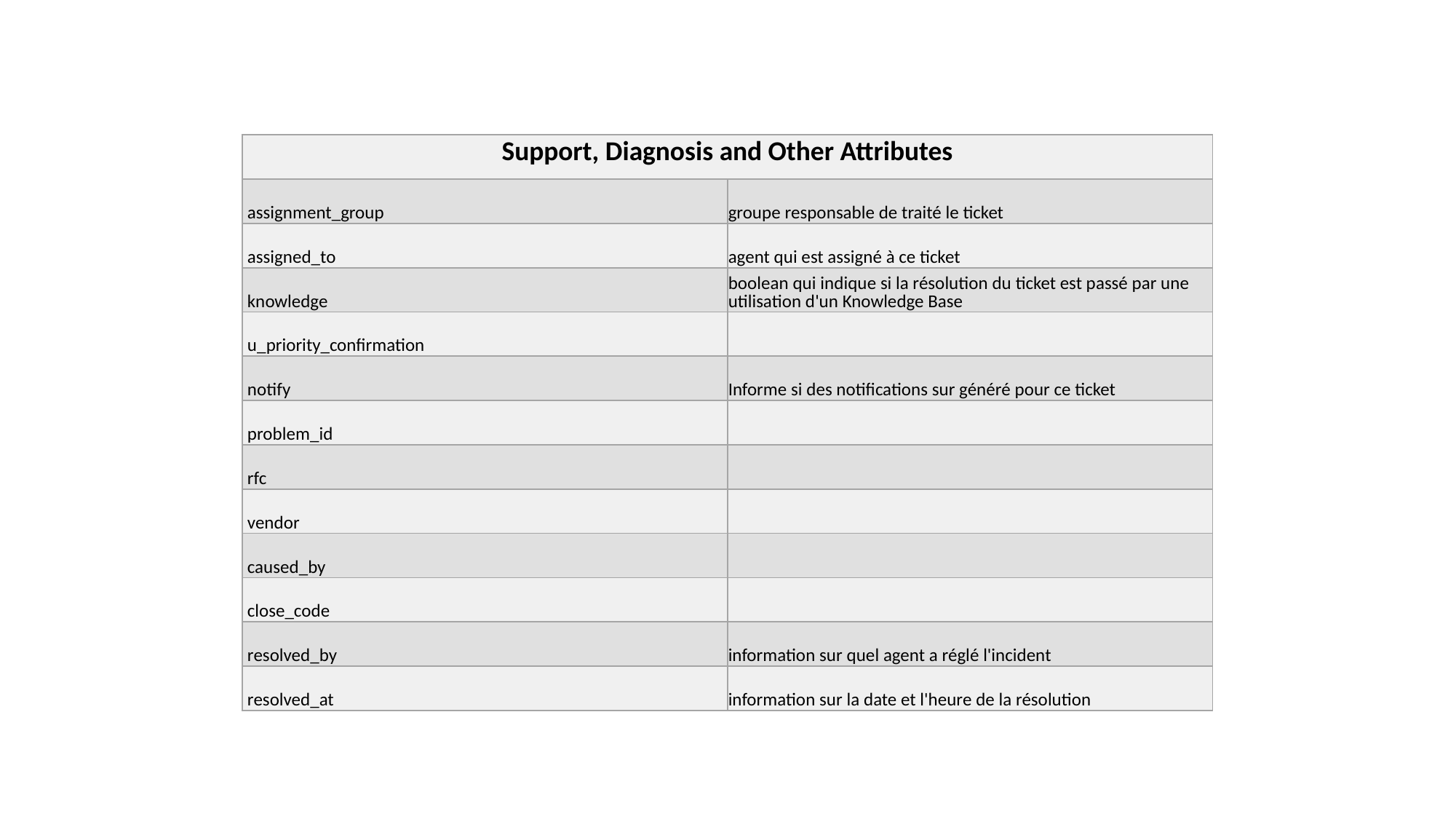

| Support, Diagnosis and Other Attributes |  |
| --- | --- |
| assignment\_group | groupe responsable de traité le ticket |
| assigned\_to | agent qui est assigné à ce ticket |
| knowledge | boolean qui indique si la résolution du ticket est passé par une utilisation d'un Knowledge Base |
| u\_priority\_confirmation |  |
| notify | Informe si des notifications sur généré pour ce ticket |
| problem\_id |  |
| rfc |  |
| vendor |  |
| caused\_by |  |
| close\_code |  |
| resolved\_by | information sur quel agent a réglé l'incident |
| resolved\_at | information sur la date et l'heure de la résolution |